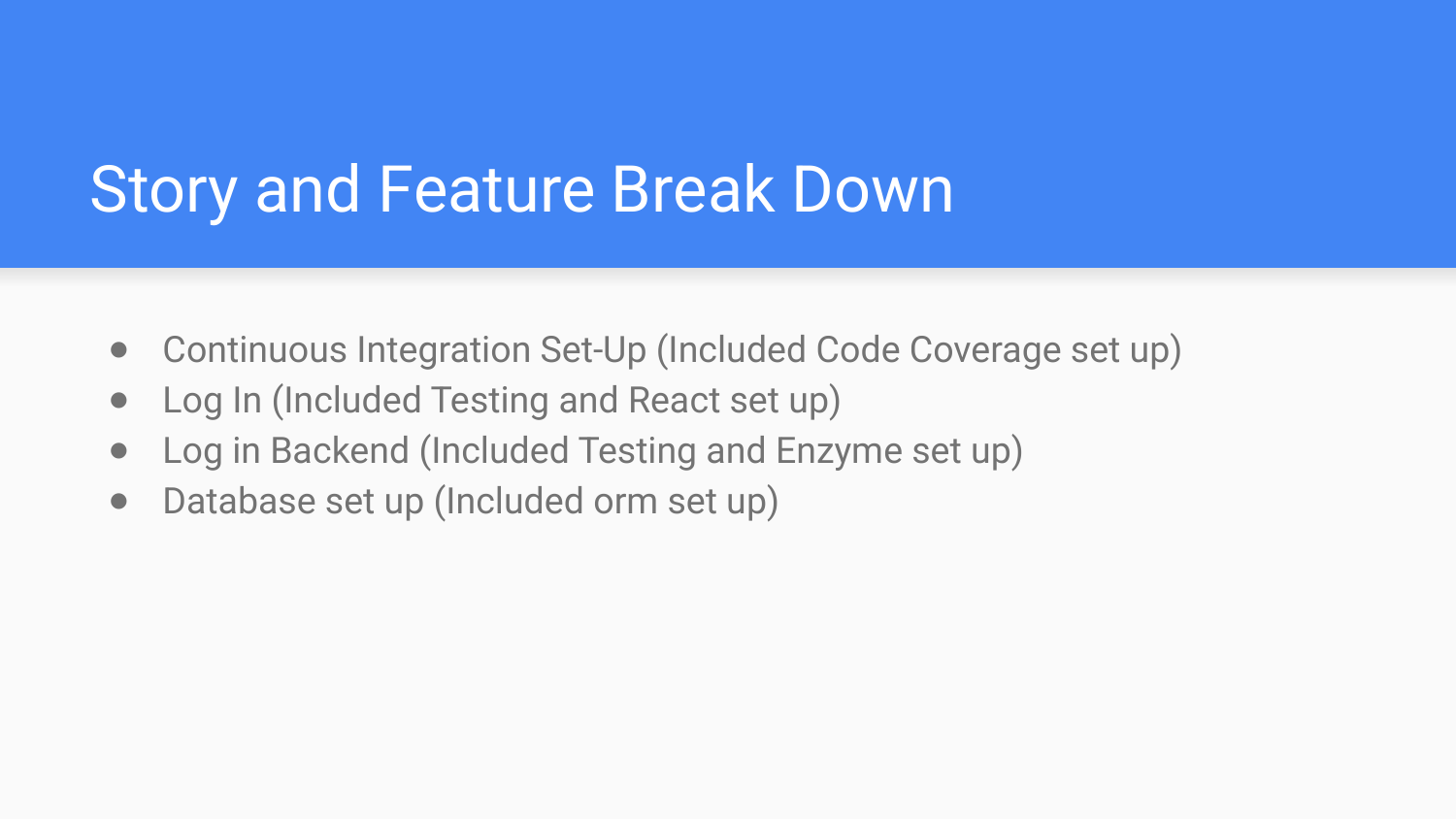

# Story and Feature Break Down
Continuous Integration Set-Up (Included Code Coverage set up)
Log In (Included Testing and React set up)
Log in Backend (Included Testing and Enzyme set up)
Database set up (Included orm set up)